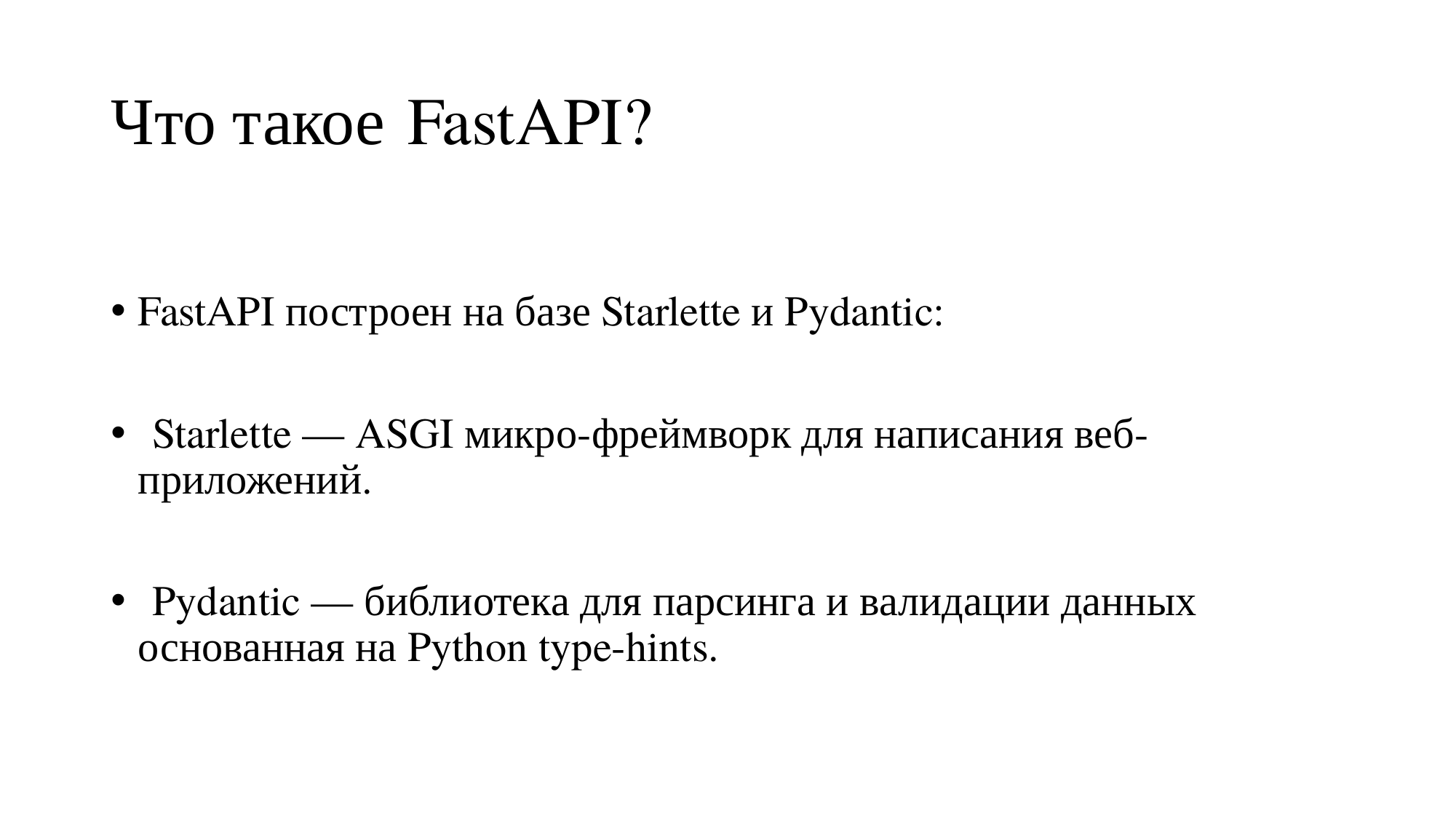

# Что такое FastAPI?

FastAPI построен на базе Starlette и Pydantic:

 Starlette — ASGI микро-фреймворк для написания веб-приложений.

 Pydantic — библиотека для парсинга и валидации данных основанная на Python type-hints.